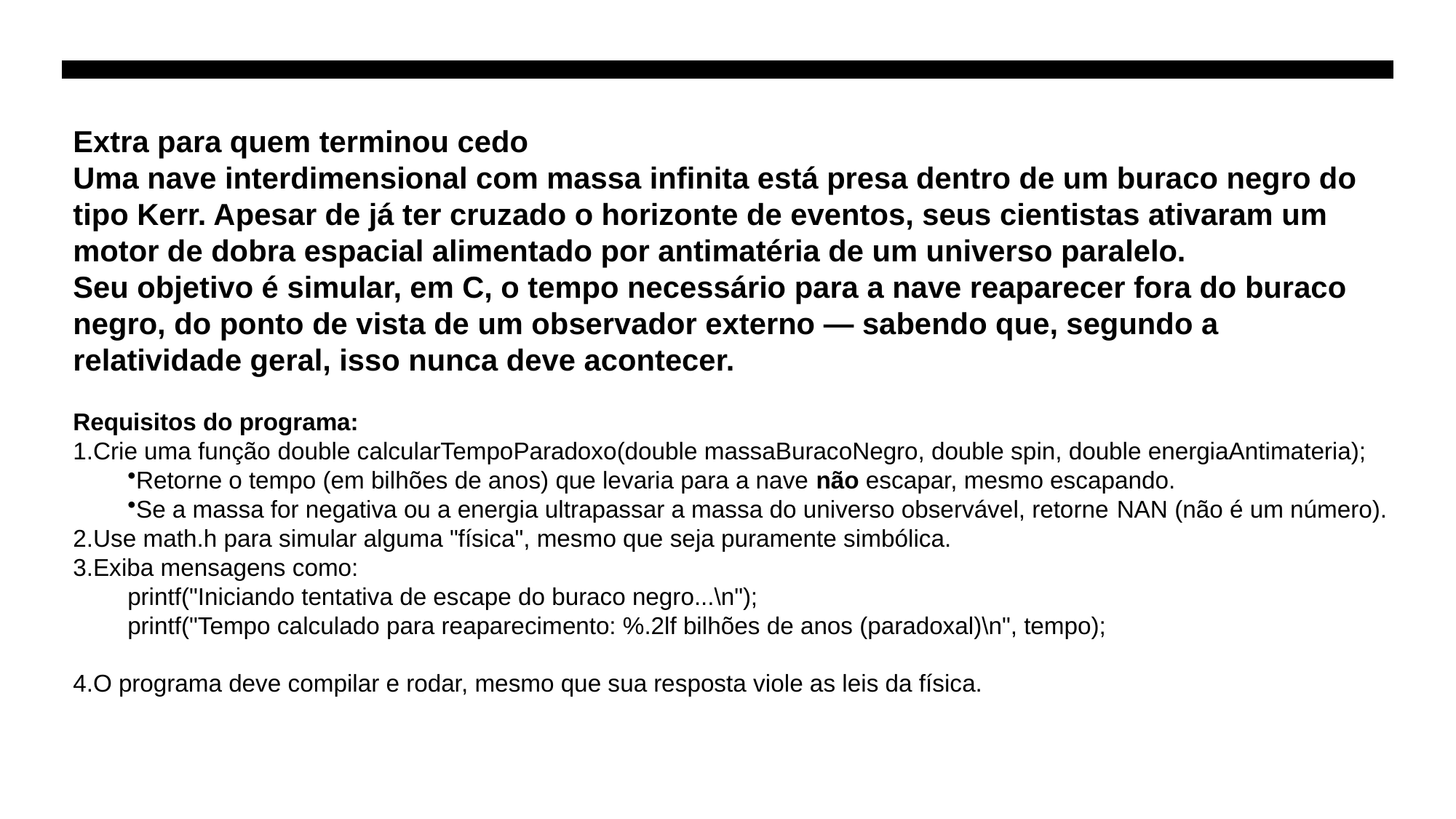

# Extra para quem terminou cedo Uma nave interdimensional com massa infinita está presa dentro de um buraco negro do tipo Kerr. Apesar de já ter cruzado o horizonte de eventos, seus cientistas ativaram um motor de dobra espacial alimentado por antimatéria de um universo paralelo. Seu objetivo é simular, em C, o tempo necessário para a nave reaparecer fora do buraco negro, do ponto de vista de um observador externo — sabendo que, segundo a relatividade geral, isso nunca deve acontecer.
Requisitos do programa:
Crie uma função double calcularTempoParadoxo(double massaBuracoNegro, double spin, double energiaAntimateria);
Retorne o tempo (em bilhões de anos) que levaria para a nave não escapar, mesmo escapando.
Se a massa for negativa ou a energia ultrapassar a massa do universo observável, retorne NAN (não é um número).
Use math.h para simular alguma "física", mesmo que seja puramente simbólica.
Exiba mensagens como:
printf("Iniciando tentativa de escape do buraco negro...\n");
printf("Tempo calculado para reaparecimento: %.2lf bilhões de anos (paradoxal)\n", tempo);

O programa deve compilar e rodar, mesmo que sua resposta viole as leis da física.